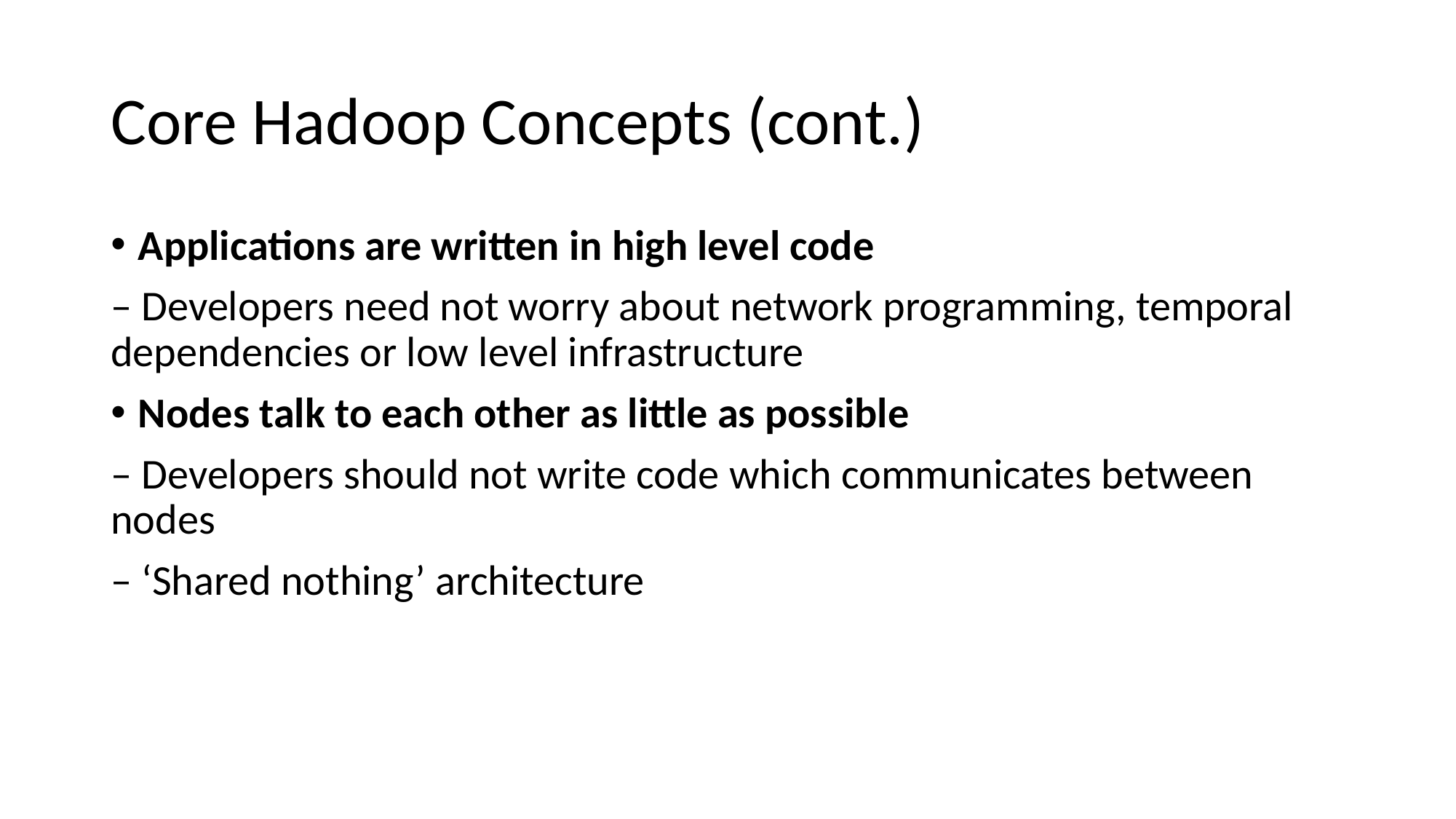

# Core Hadoop Concepts (cont.)
Applications are written in high level code
– Developers need not worry about network programming, temporal dependencies or low level infrastructure
Nodes talk to each other as little as possible
– Developers should not write code which communicates between nodes
– ‘Shared nothing’ architecture